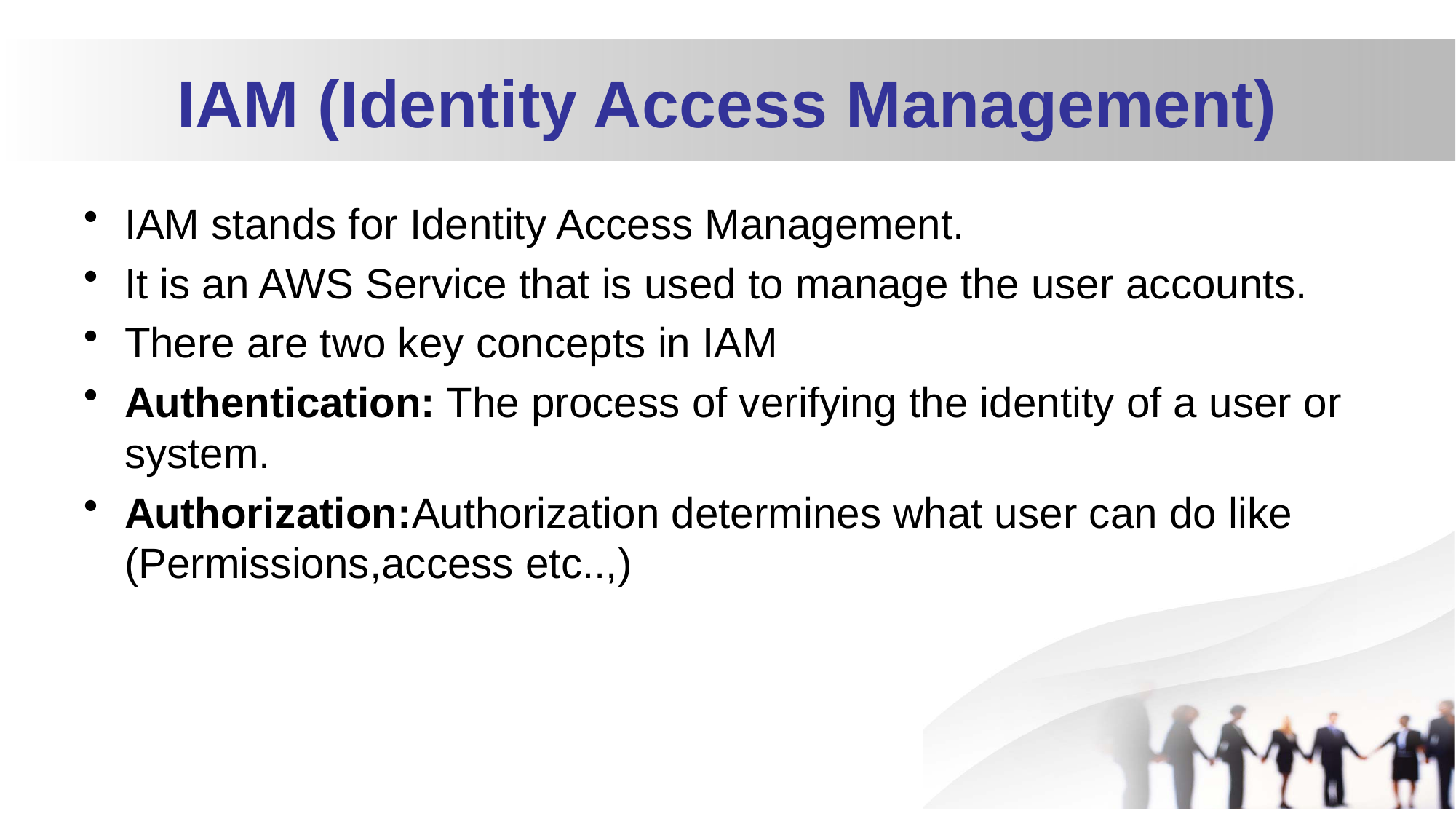

# IAM (Identity Access Management)
IAM stands for Identity Access Management.
It is an AWS Service that is used to manage the user accounts.
There are two key concepts in IAM
Authentication: The process of verifying the identity of a user or system.
Authorization:Authorization determines what user can do like (Permissions,access etc..,)